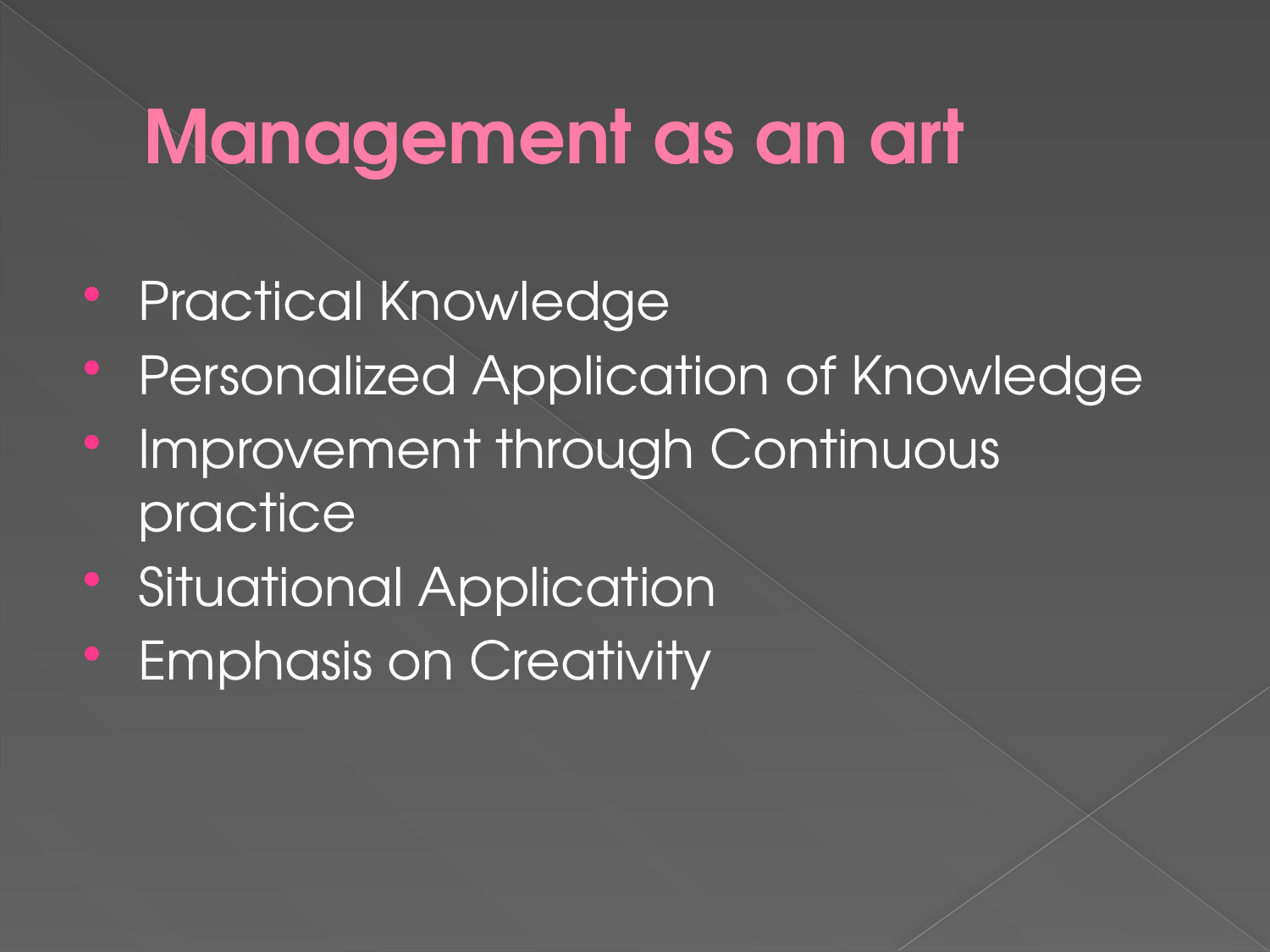

# Management as an art
Practical Knowledge
Personalized Application of Knowledge
Improvement through Continuous practice
Situational Application
Emphasis on Creativity